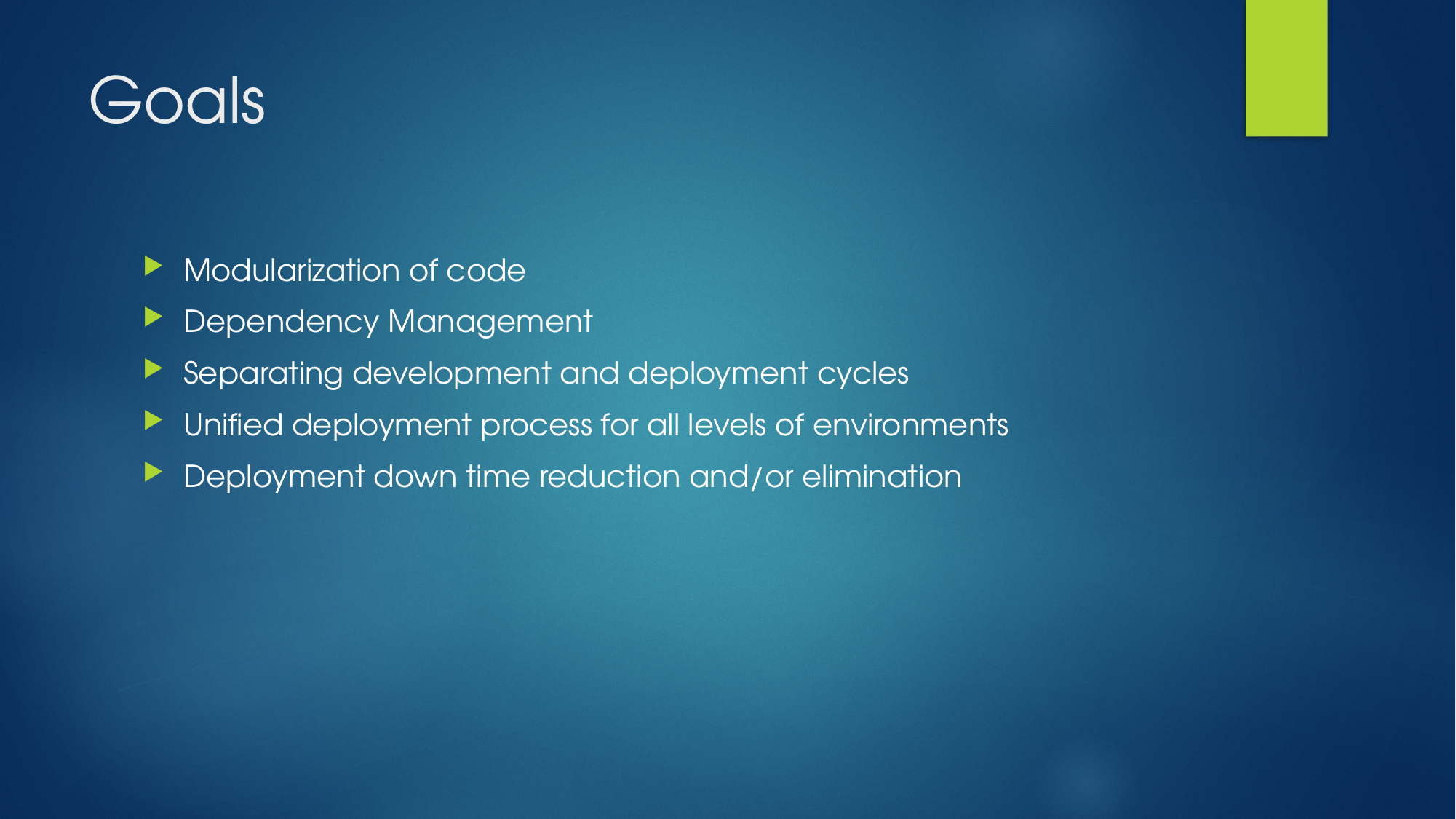

# Goals
Modularization of code
Dependency Management
Separating development and deployment cycles
Unified deployment process for all levels of environments
Deployment down time reduction and/or elimination